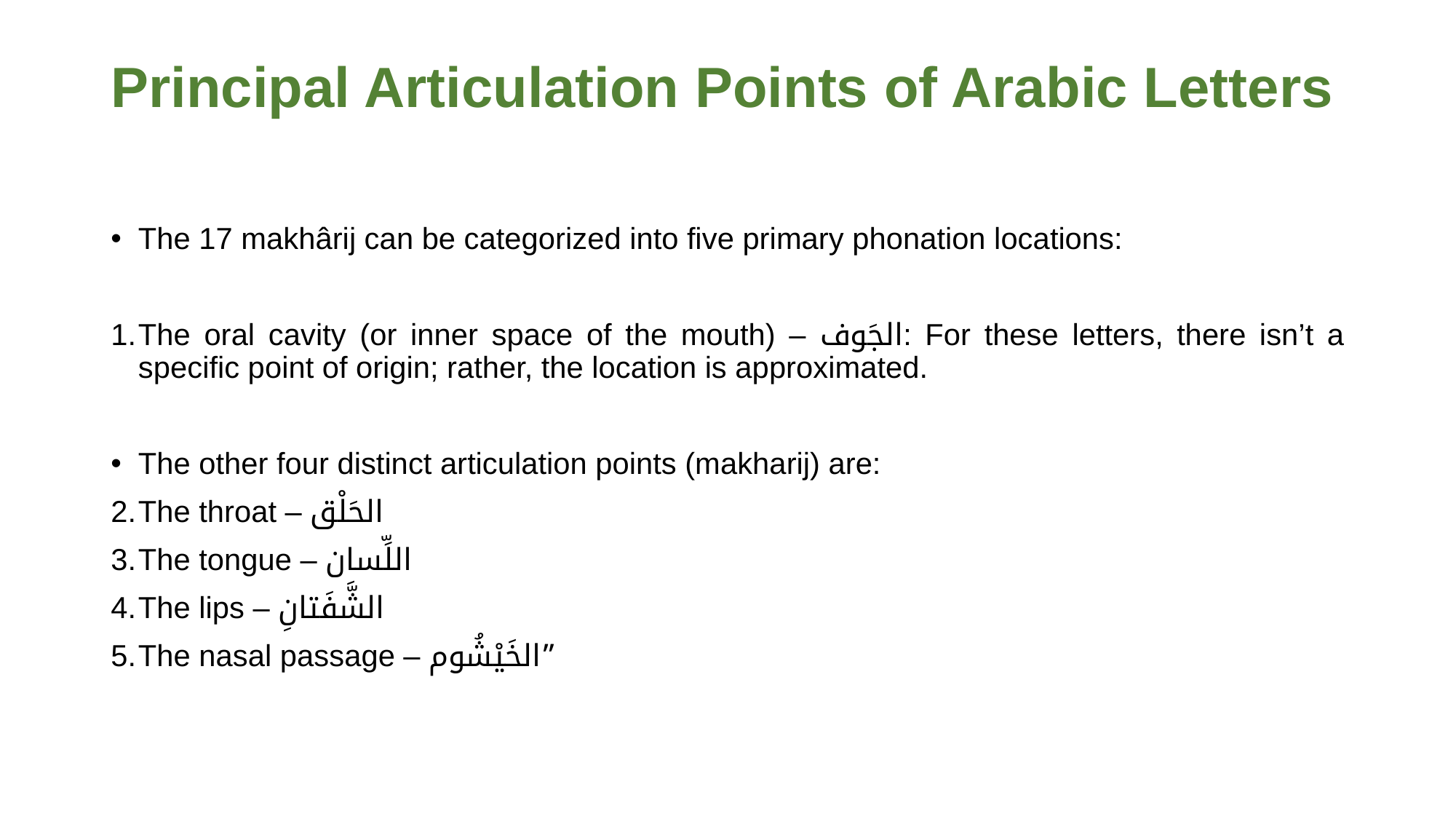

# Principal Articulation Points of Arabic Letters
The 17 makhârij can be categorized into five primary phonation locations:

The oral cavity (or inner space of the mouth) – الجَوف: For these letters, there isn’t a specific point of origin; rather, the location is approximated.

The other four distinct articulation points (makharij) are:
The throat – الحَلْق
The tongue – اللِّسان
The lips – الشَّفَتانِ
The nasal passage – الخَيْشُوم”